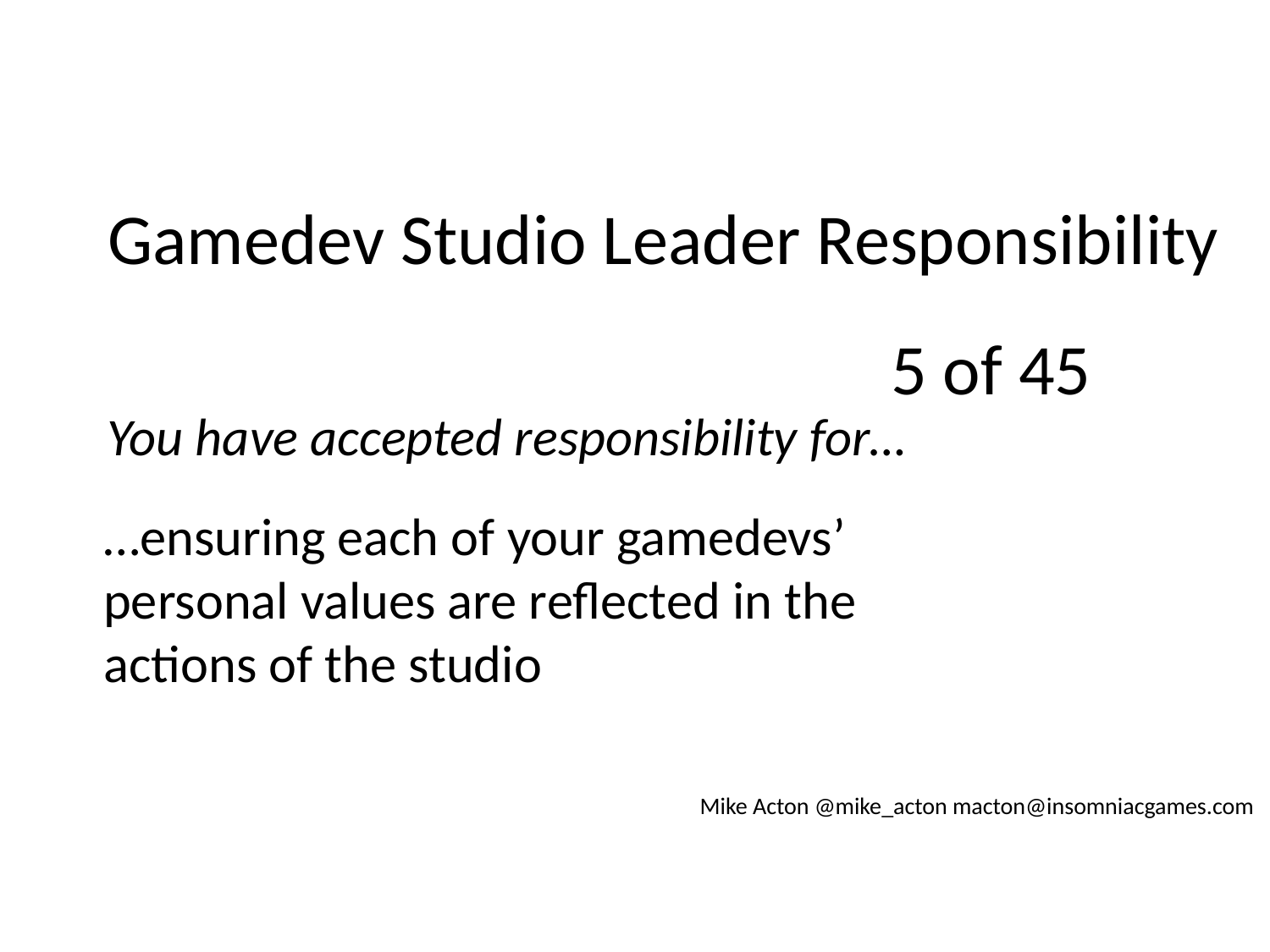

Gamedev Studio Leader Responsibility
5 of 45
You have accepted responsibility for…
…ensuring each of your gamedevs’ personal values are reflected in the actions of the studio
Mike Acton @mike_acton macton@insomniacgames.com